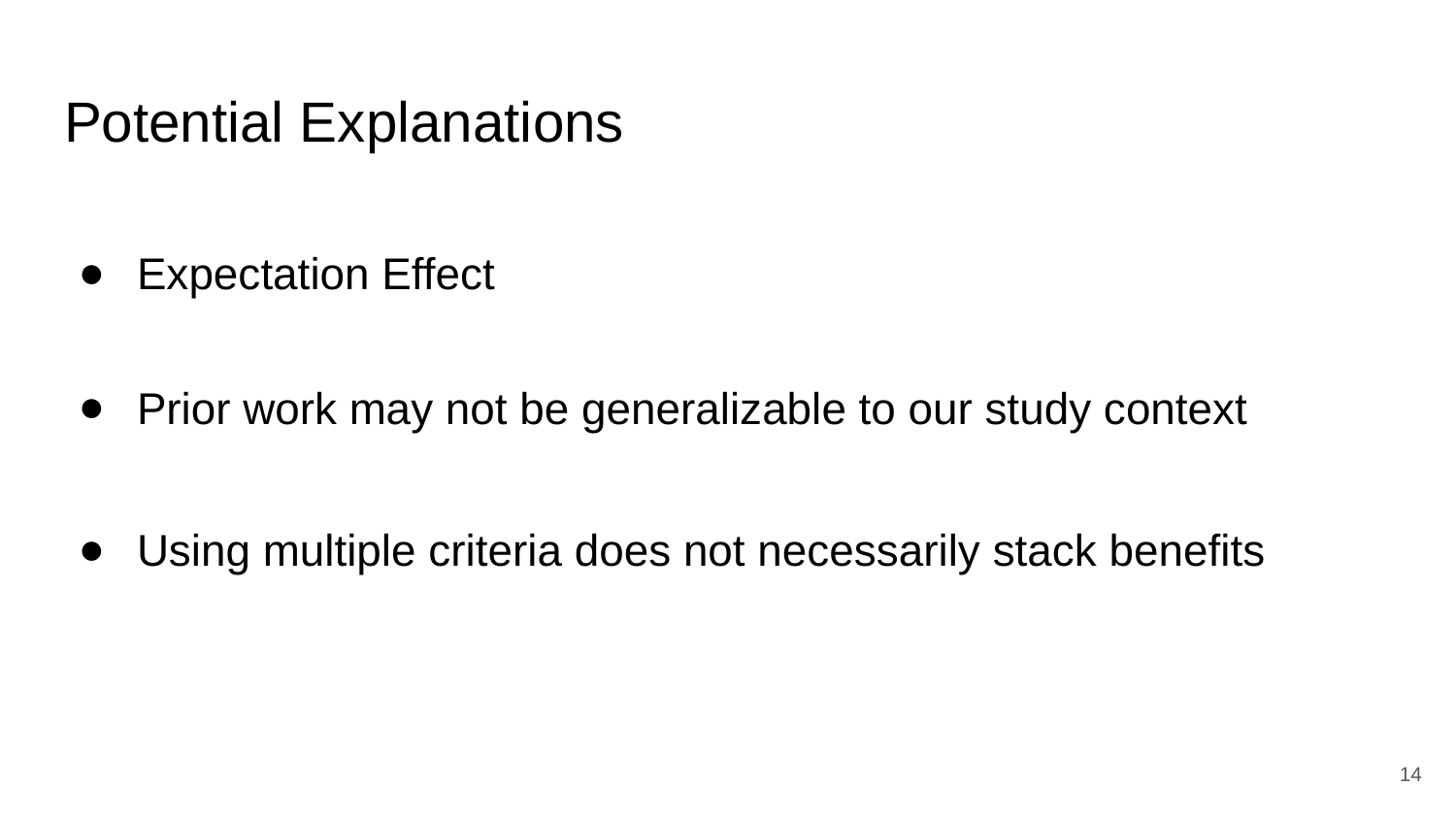

# Potential Explanations
Expectation Effect
Prior work may not be generalizable to our study context
Using multiple criteria does not necessarily stack benefits
14